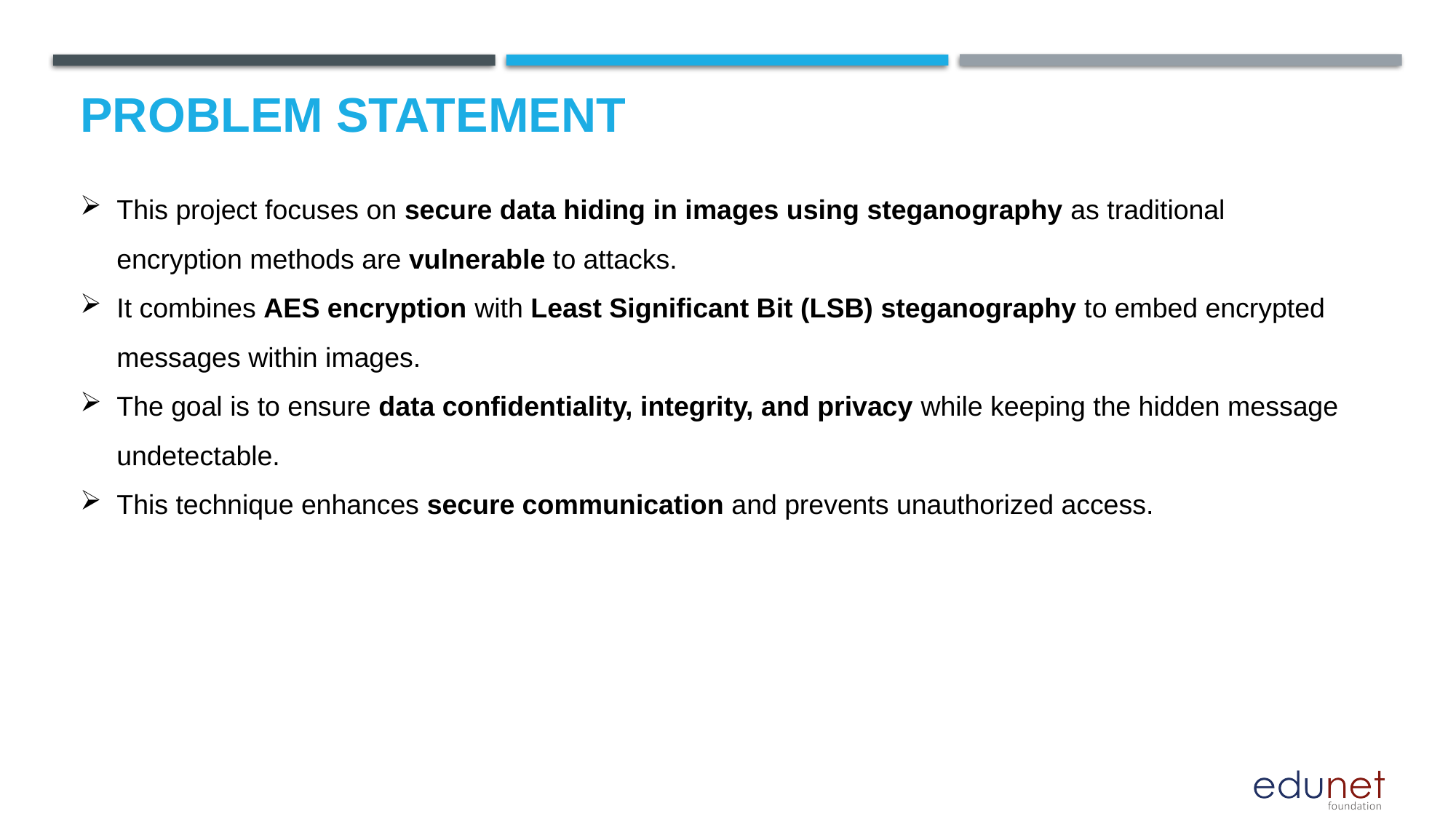

# Problem Statement
This project focuses on secure data hiding in images using steganography as traditional encryption methods are vulnerable to attacks.
It combines AES encryption with Least Significant Bit (LSB) steganography to embed encrypted messages within images.
The goal is to ensure data confidentiality, integrity, and privacy while keeping the hidden message undetectable.
This technique enhances secure communication and prevents unauthorized access.